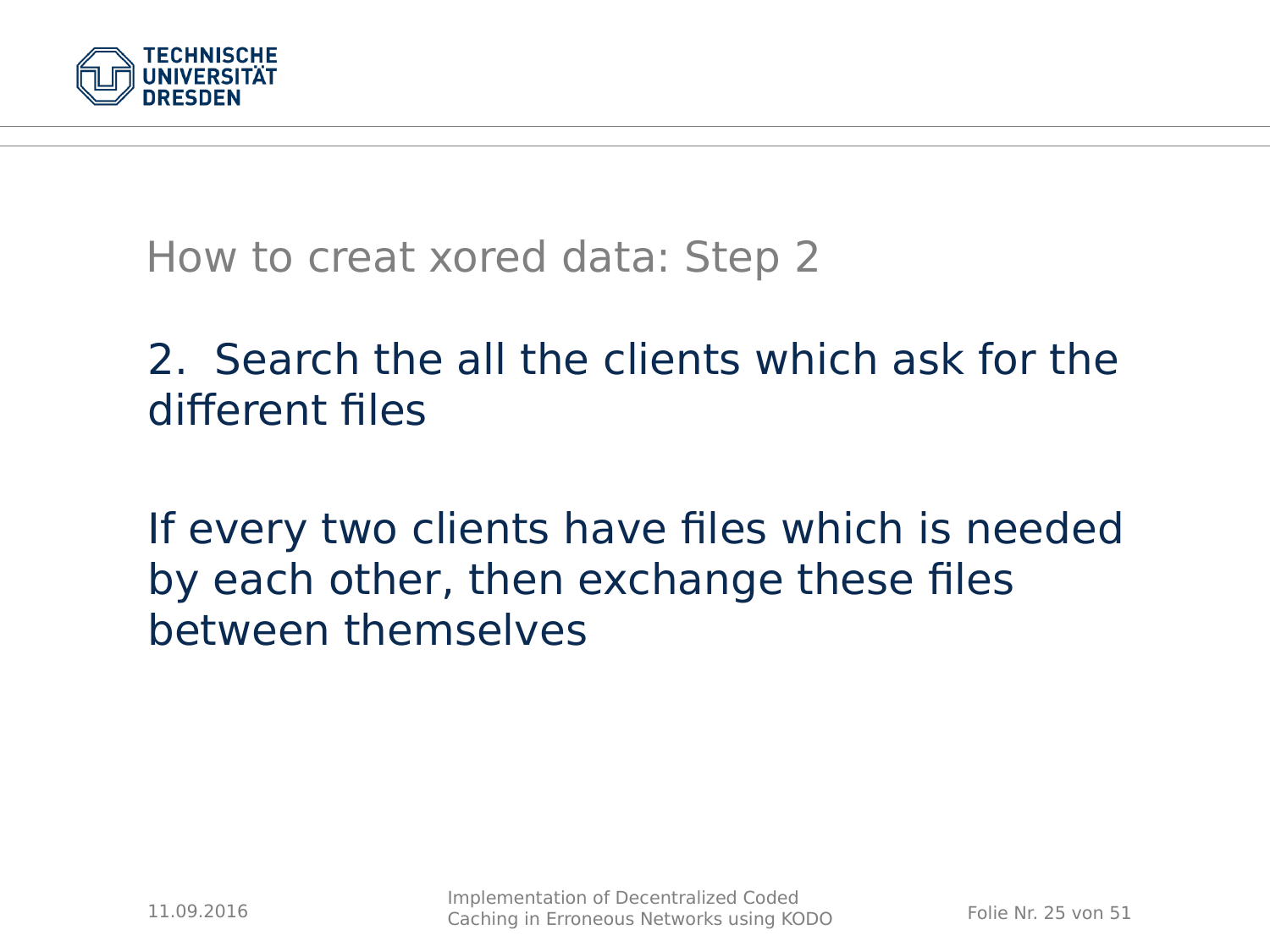

# How to creat xored data: Step 2
2.  Search the all the clients which ask for the  different files

If every two clients have files which is needed by each other, then exchange these files between themselves

11.09.2016